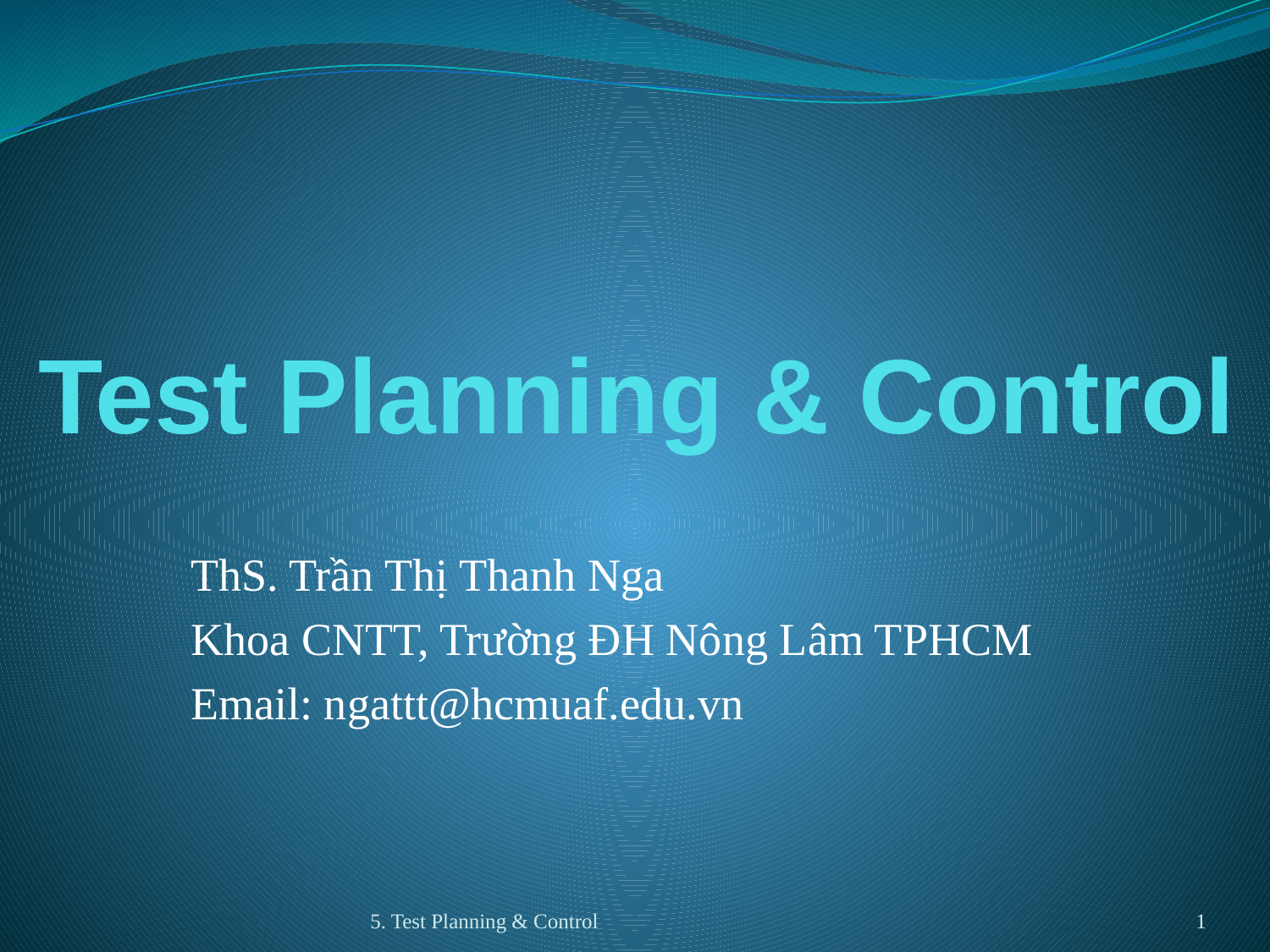

Test Planning & Control
ThS. Trần Thị Thanh Nga
Khoa CNTT, Trường ĐH Nông Lâm TPHCM
Email: ngattt@hcmuaf.edu.vn
5. Test Planning & Control
1